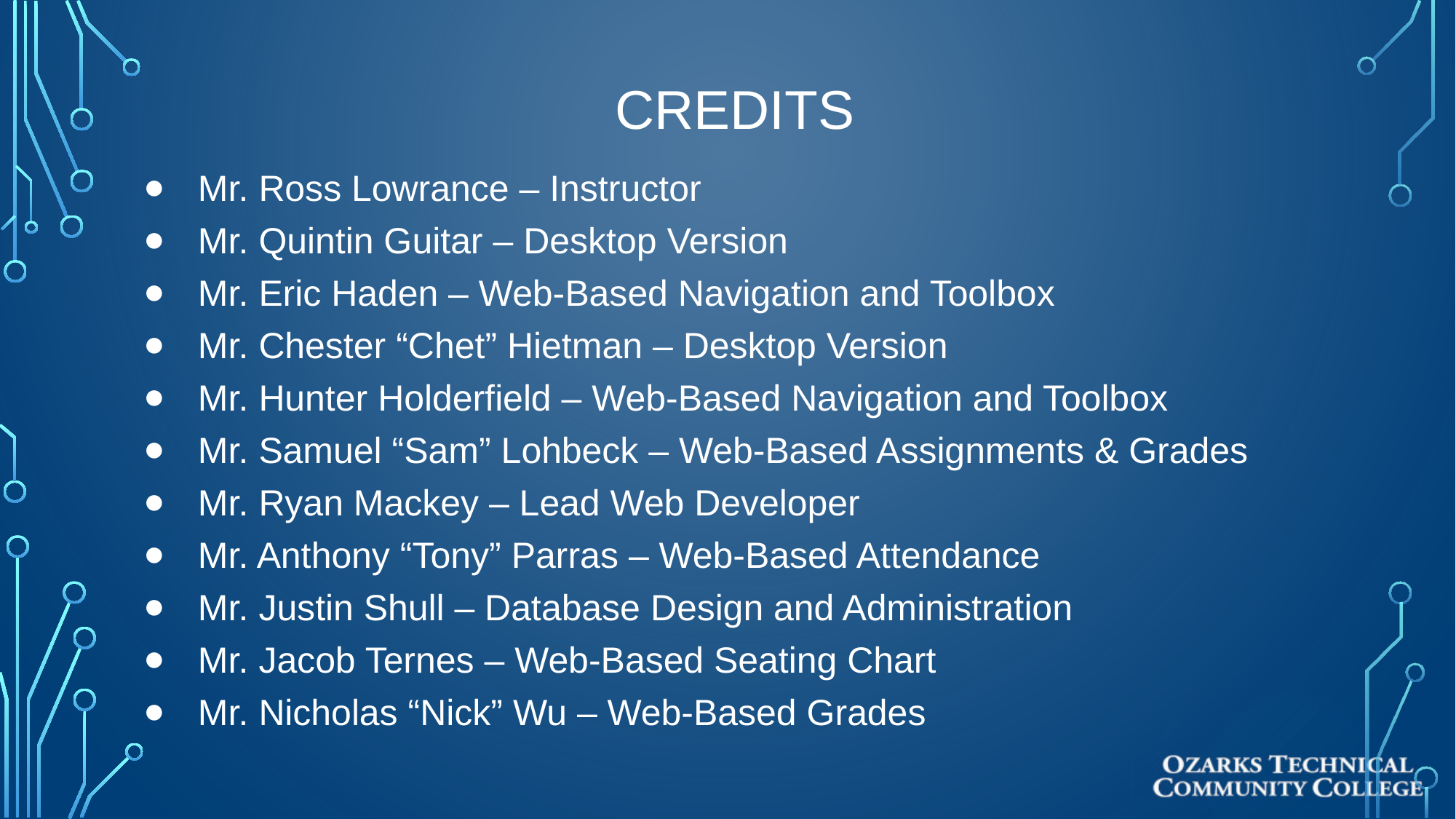

# Credits
Mr. Ross Lowrance – Instructor
Mr. Quintin Guitar – Desktop Version
Mr. Eric Haden – Web-Based Navigation and Toolbox
Mr. Chester “Chet” Hietman – Desktop Version
Mr. Hunter Holderfield – Web-Based Navigation and Toolbox
Mr. Samuel “Sam” Lohbeck – Web-Based Assignments & Grades
Mr. Ryan Mackey – Lead Web Developer
Mr. Anthony “Tony” Parras – Web-Based Attendance
Mr. Justin Shull – Database Design and Administration
Mr. Jacob Ternes – Web-Based Seating Chart
Mr. Nicholas “Nick” Wu – Web-Based Grades